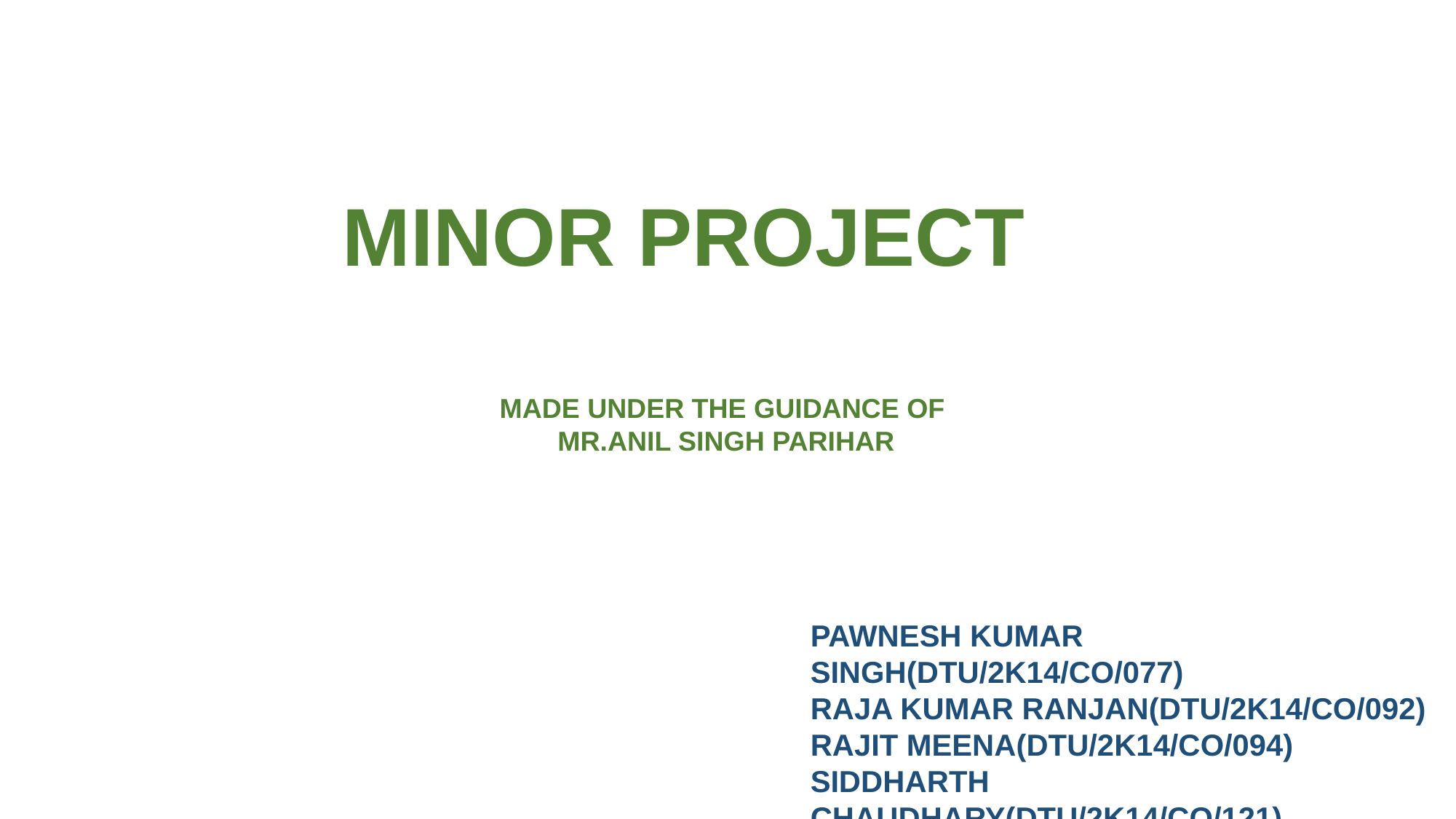

MINOR PROJECT
MADE UNDER THE GUIDANCE OF
MR.ANIL SINGH PARIHAR
PAWNESH KUMAR SINGH(DTU/2K14/CO/077)
RAJA KUMAR RANJAN(DTU/2K14/CO/092)
RAJIT MEENA(DTU/2K14/CO/094)
SIDDHARTH CHAUDHARY(DTU/2K14/CO/121)